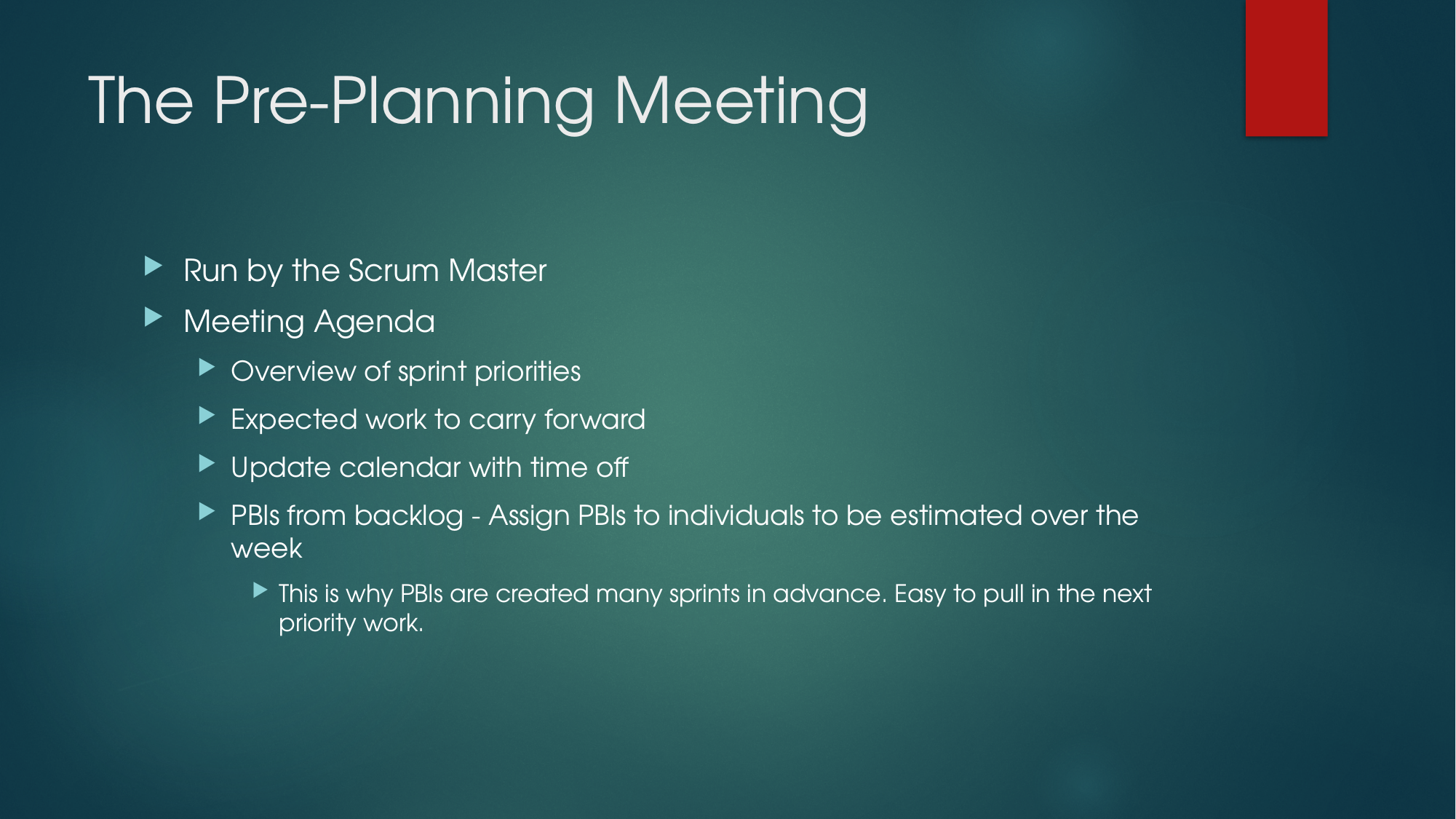

# The Pre-Planning Meeting
Run by the Scrum Master
Meeting Agenda
Overview of sprint priorities
Expected work to carry forward
Update calendar with time off
PBIs from backlog - Assign PBIs to individuals to be estimated over the week
This is why PBIs are created many sprints in advance. Easy to pull in the next priority work.